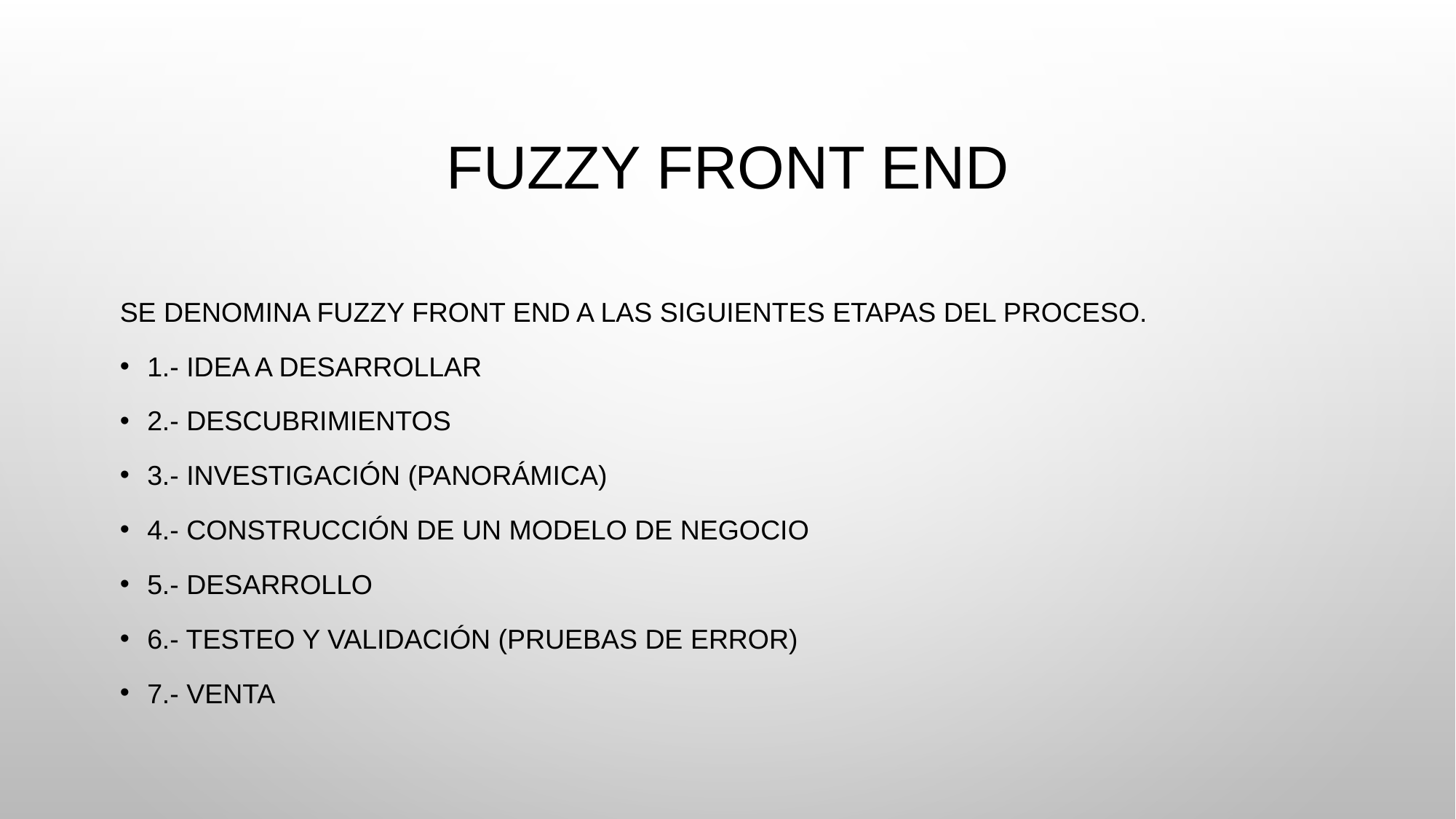

# Fuzzy Front End
Se denomina Fuzzy Front End a las siguientes etapas del proceso.
1.- Idea a desarrollar
2.- Descubrimientos
3.- Investigación (panorámica)
4.- Construcción de un modelo de negocio
5.- Desarrollo
6.- Testeo y validación (pruebas de error)
7.- Venta